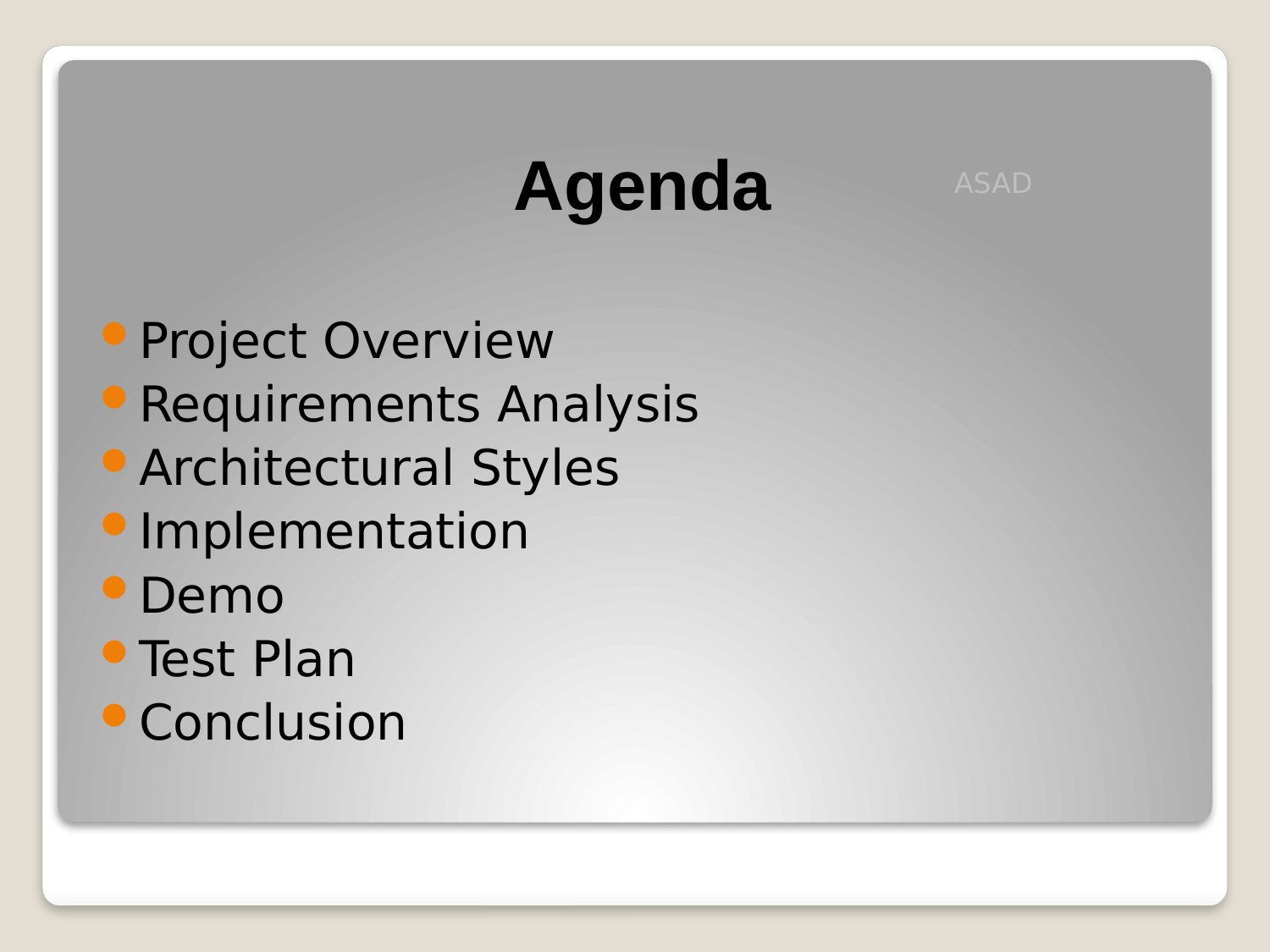

# Agenda
ASAD
Project Overview
Requirements Analysis
Architectural Styles
Implementation
Demo
Test Plan
Conclusion